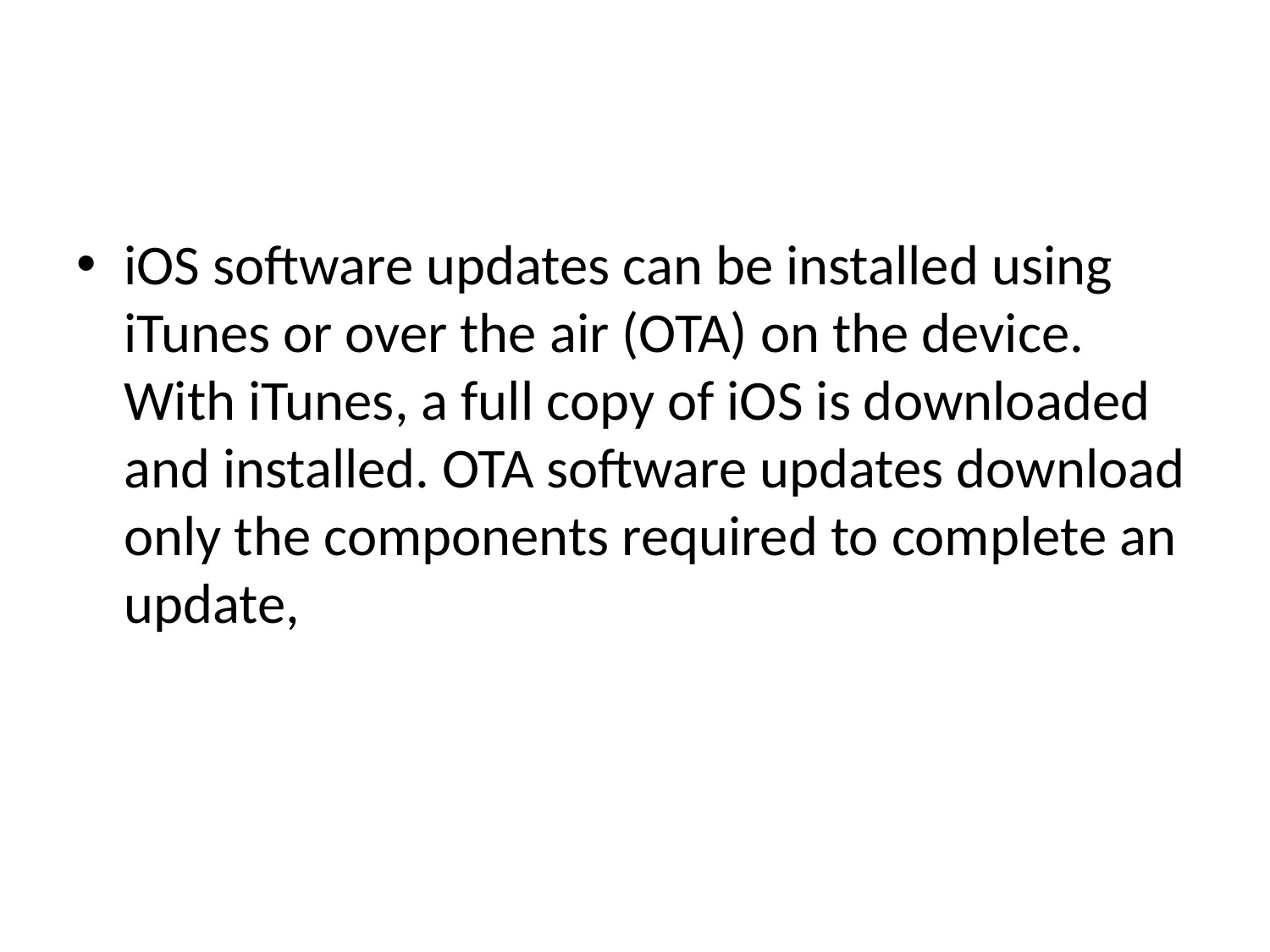

#
iOS software updates can be installed using iTunes or over the air (OTA) on the device. With iTunes, a full copy of iOS is downloaded and installed. OTA software updates download only the components required to complete an update,